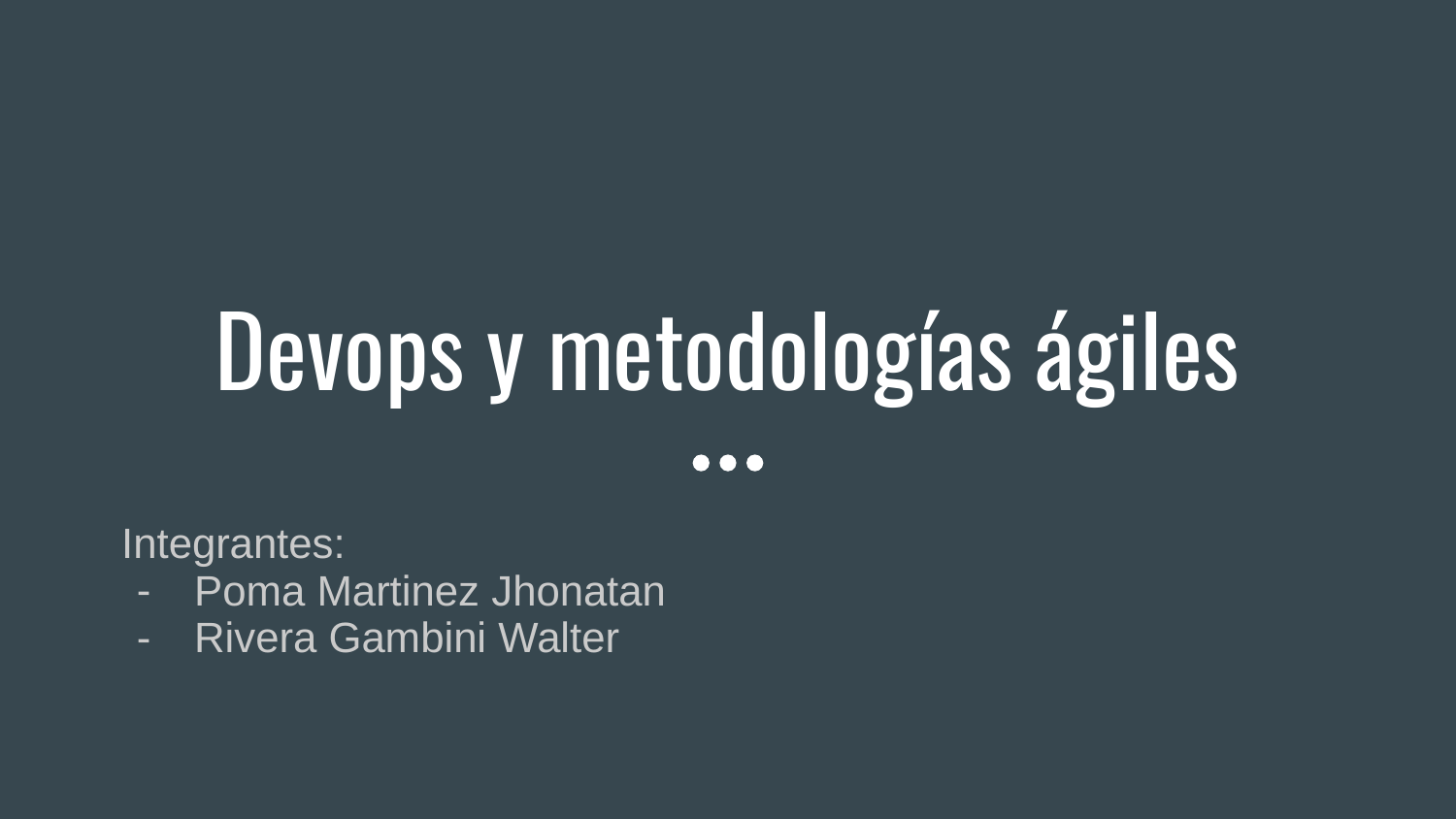

# Devops y metodologías ágiles
Integrantes:
Poma Martinez Jhonatan
Rivera Gambini Walter